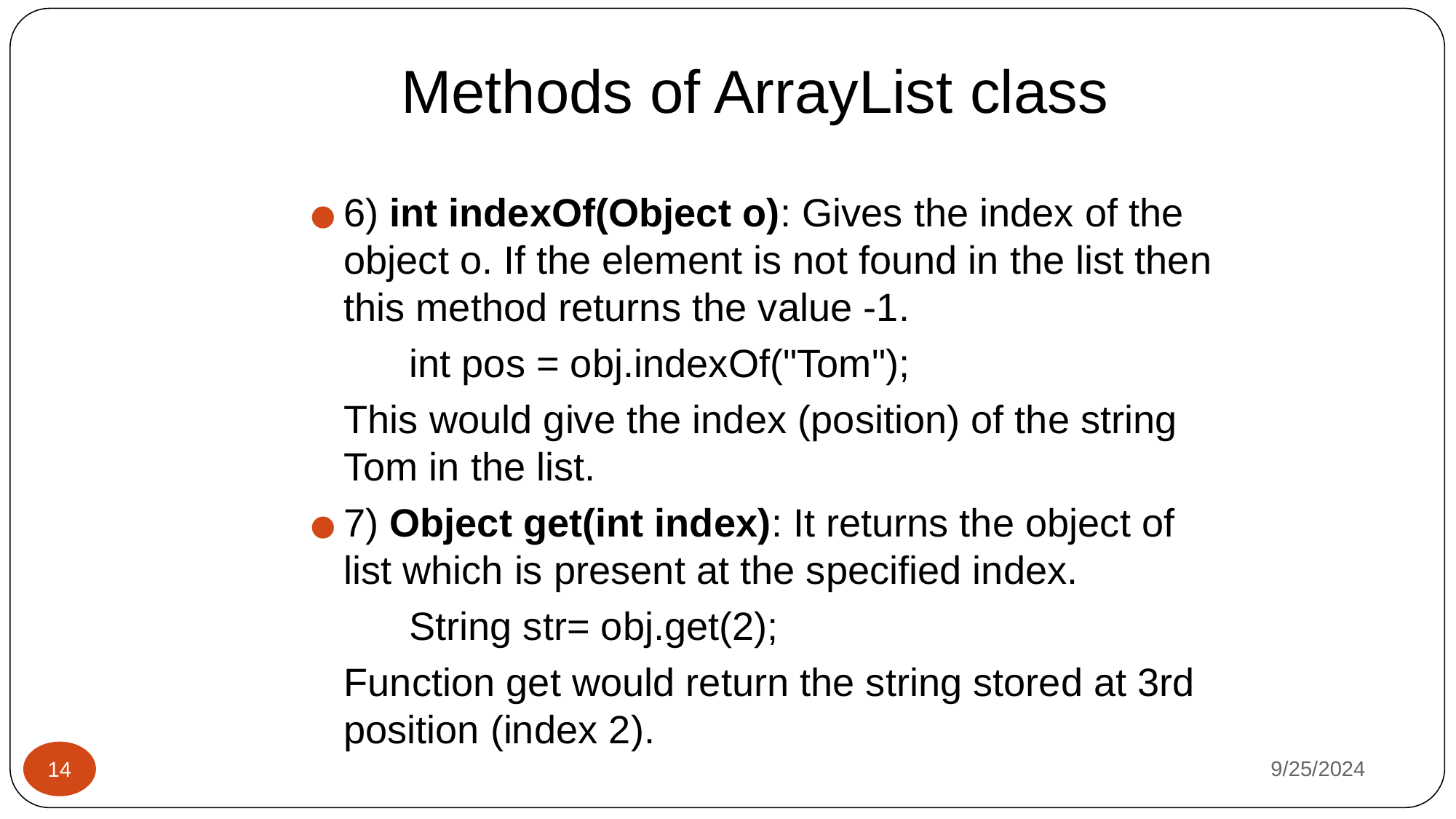

# Methods of ArrayList class
6) int indexOf(Object o): Gives the index of the object o. If the element is not found in the list then this method returns the value -1.
         int pos = obj.indexOf("Tom");
   This would give the index (position) of the string Tom in the list.
7) Object get(int index): It returns the object of list which is present at the specified index.
         String str= obj.get(2);
   Function get would return the string stored at 3rd position (index 2).

9/25/2024
14